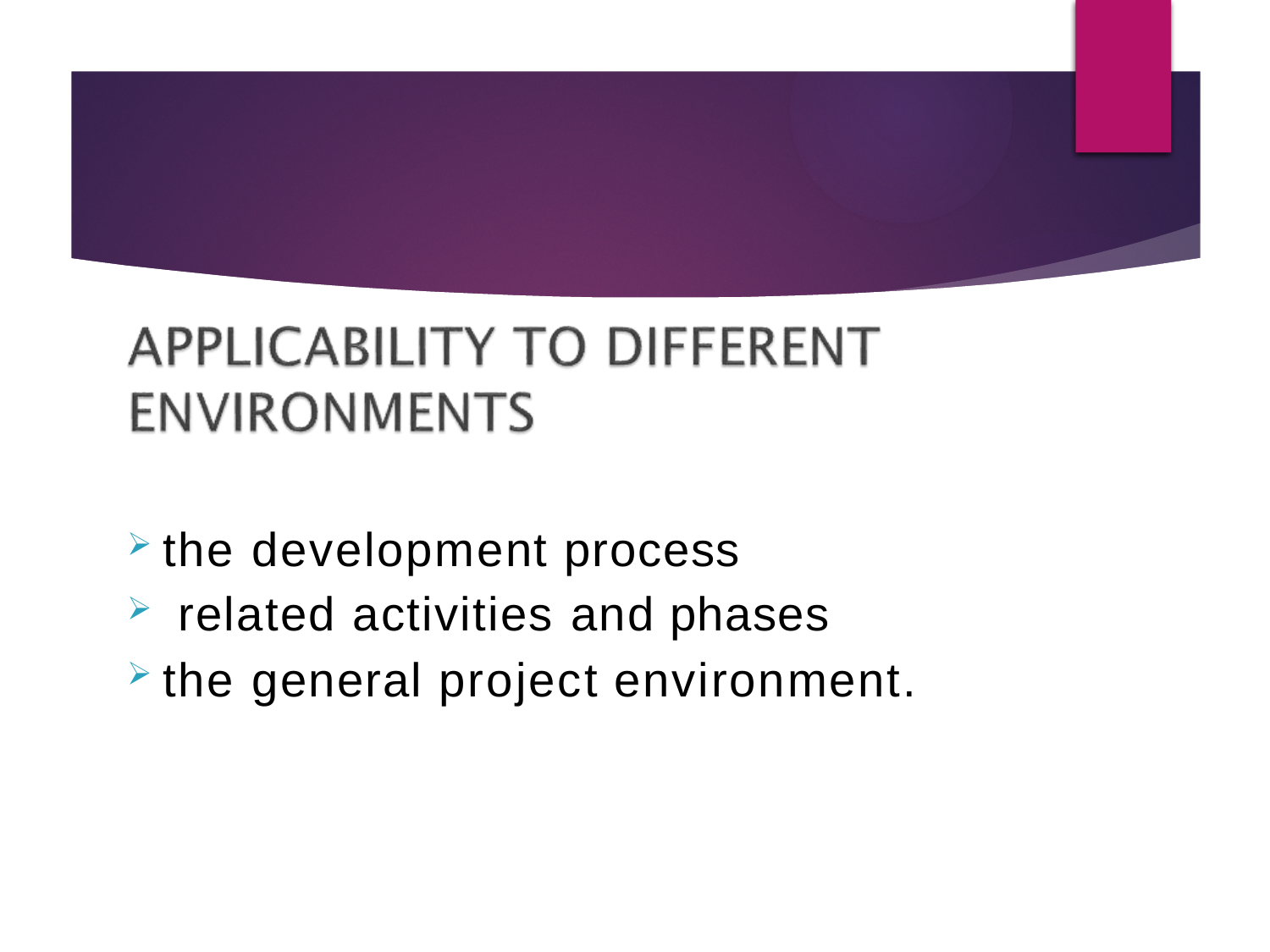

the development process
related activities and phases
the general project environment.